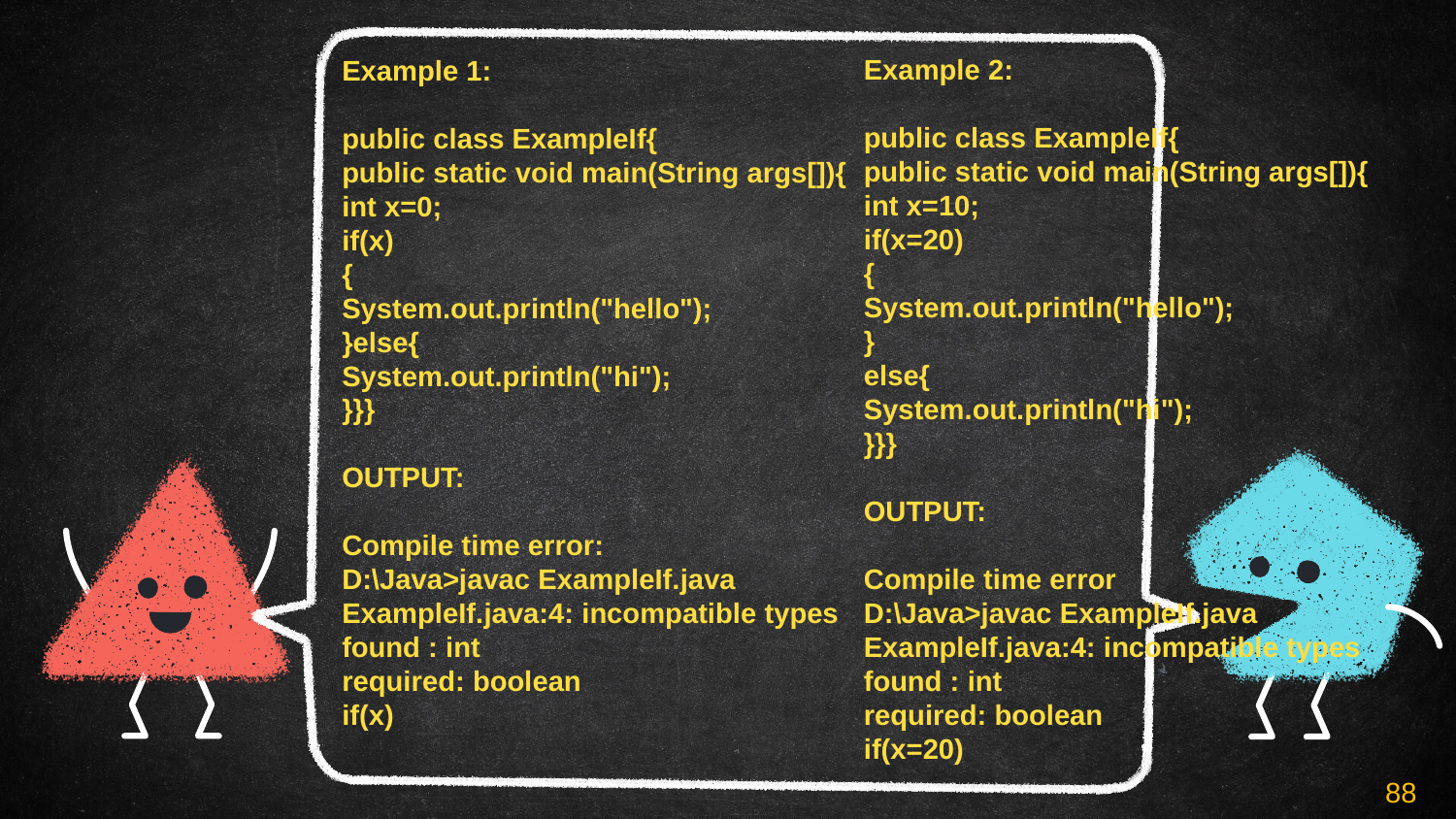

Example 2:

public class ExampleIf{
public static void main(String args[]){
int x=10;
if(x=20)
{
System.out.println("hello");
}
else{
System.out.println("hi");
}}}

OUTPUT:

Compile time error
D:\Java>javac ExampleIf.java
ExampleIf.java:4: incompatible types
found : int
required: boolean
if(x=20)
Example 1:

public class ExampleIf{
public static void main(String args[]){
int x=0;
if(x)
{
System.out.println("hello");
}else{
System.out.println("hi");
}}}

OUTPUT:

Compile time error:
D:\Java>javac ExampleIf.java
ExampleIf.java:4: incompatible types
found : int
required: boolean
if(x)
88